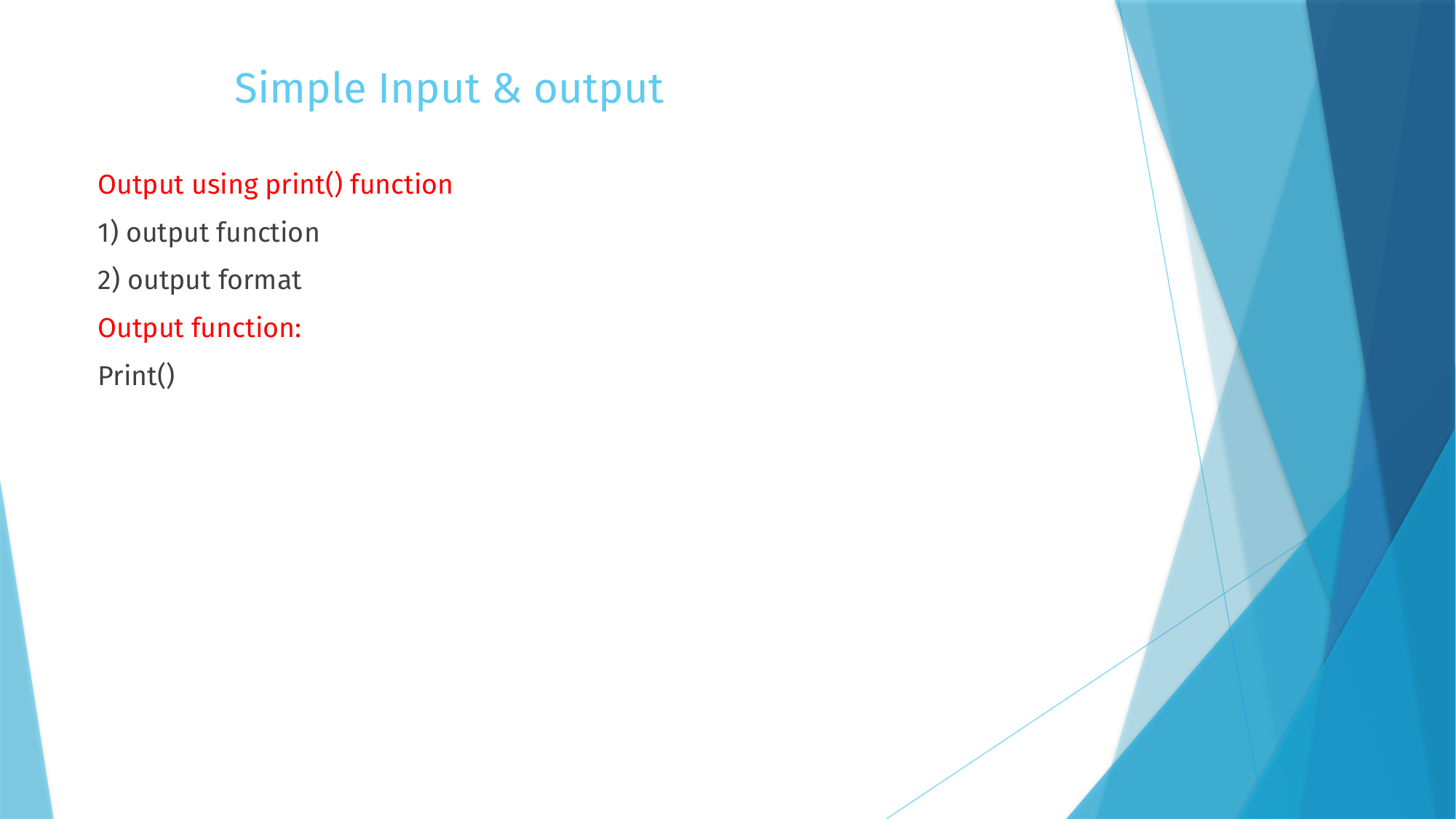

# Simple Input & output
Output using print() function
1) output function
2) output format
Output function:
Print()